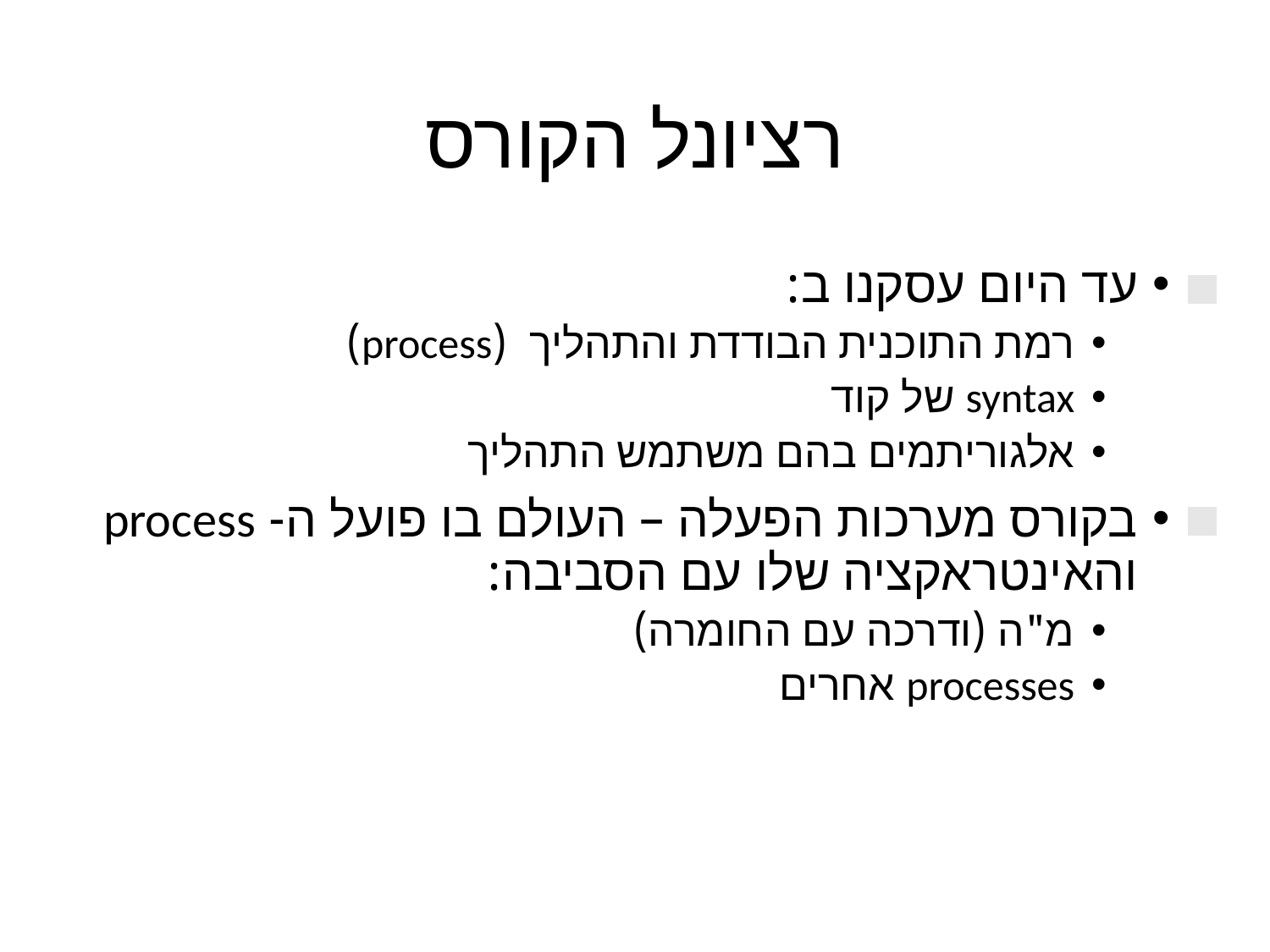

# רציונל הקורס
עד היום עסקנו ב:
רמת התוכנית הבודדת והתהליך  (process)
syntax של קוד
אלגוריתמים בהם משתמש התהליך
בקורס מערכות הפעלה – העולם בו פועל ה- process והאינטראקציה שלו עם הסביבה:
מ"ה (ודרכה עם החומרה)
processes אחרים